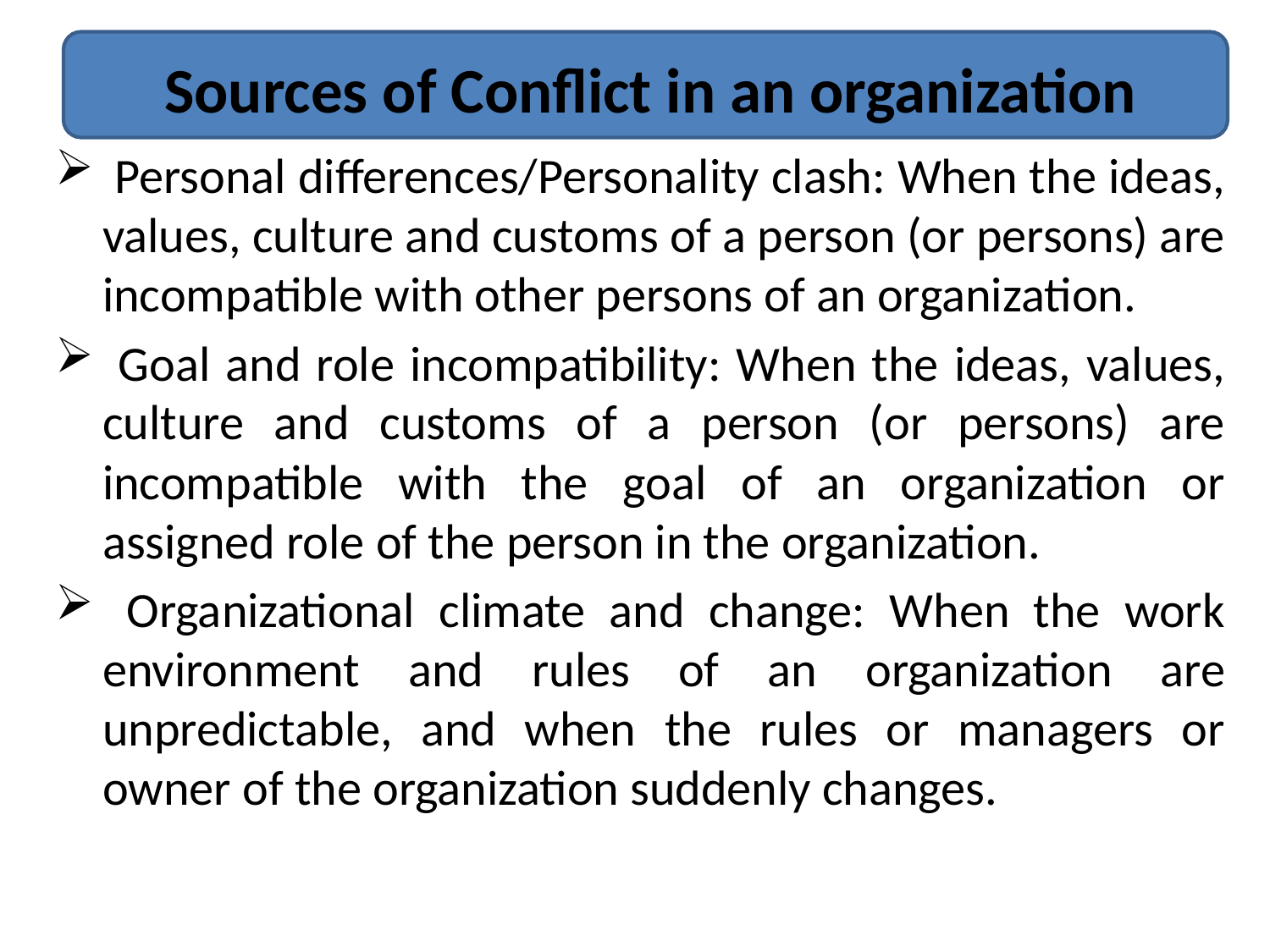

# Sources of Conflict in an organization
 Personal differences/Personality clash: When the ideas, values, culture and customs of a person (or persons) are incompatible with other persons of an organization.
 Goal and role incompatibility: When the ideas, values, culture and customs of a person (or persons) are incompatible with the goal of an organization or assigned role of the person in the organization.
 Organizational climate and change: When the work environment and rules of an organization are unpredictable, and when the rules or managers or owner of the organization suddenly changes.